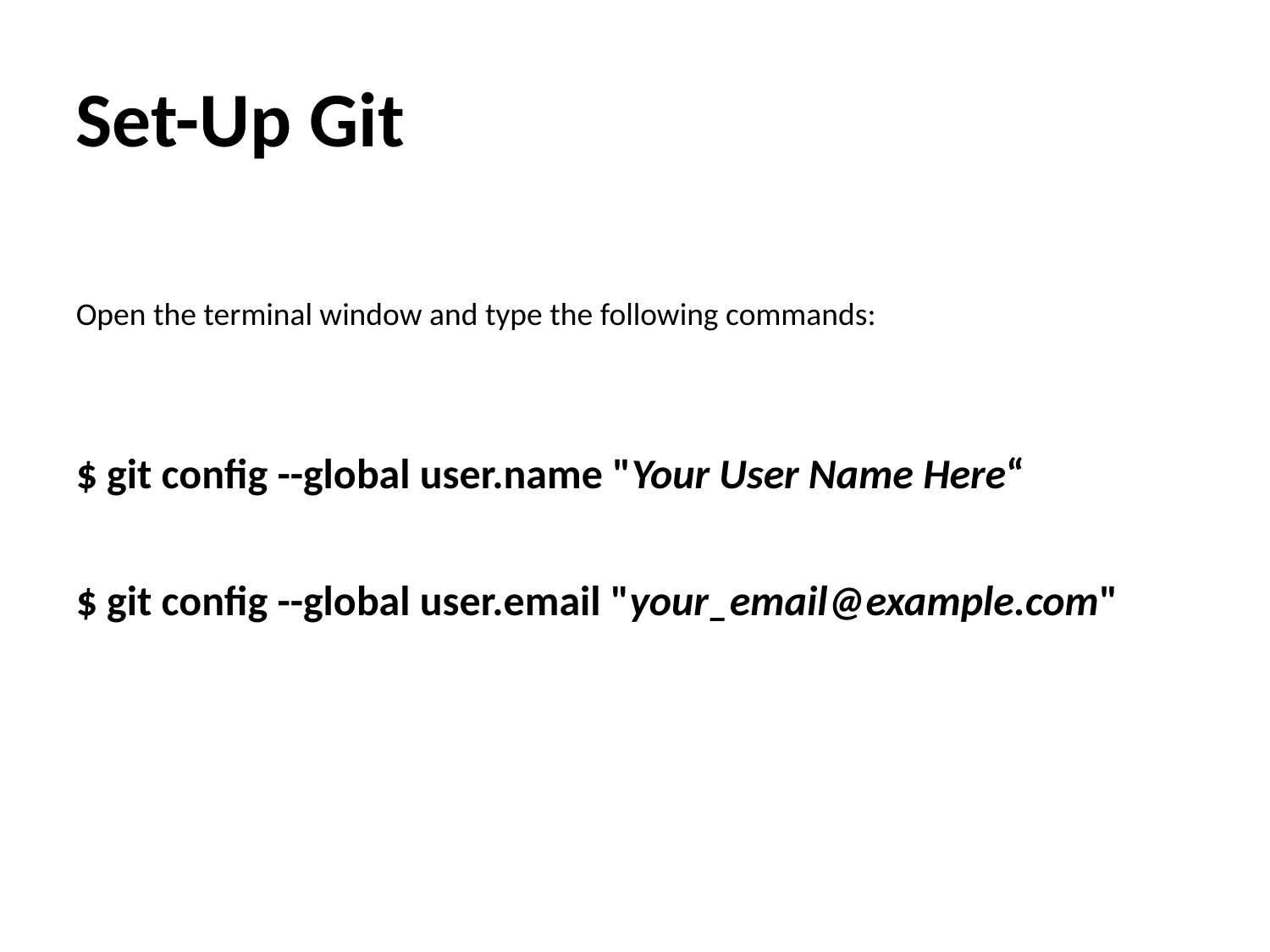

Set-Up Git

Open the terminal window and type the following commands:

$ git config --global user.name "Your User Name Here“

$ git config --global user.email "your_email@example.com"